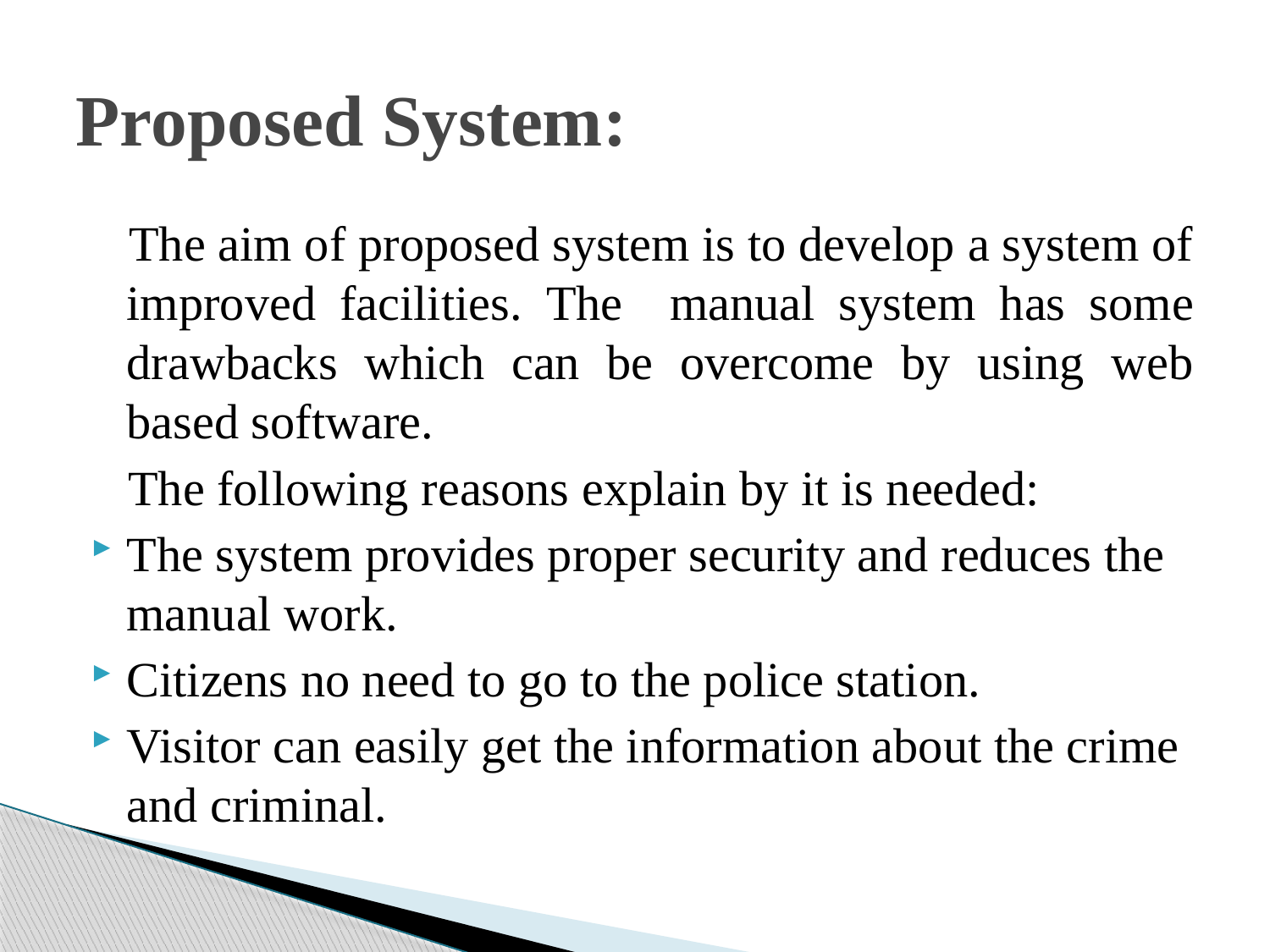

# Proposed System:
   The aim of proposed system is to develop a system of improved facilities. The  manual system has some drawbacks which can be overcome by using web based software.
   The following reasons explain by it is needed:
The system provides proper security and reduces the manual work.
Citizens no need to go to the police station.
Visitor can easily get the information about the crime and criminal.